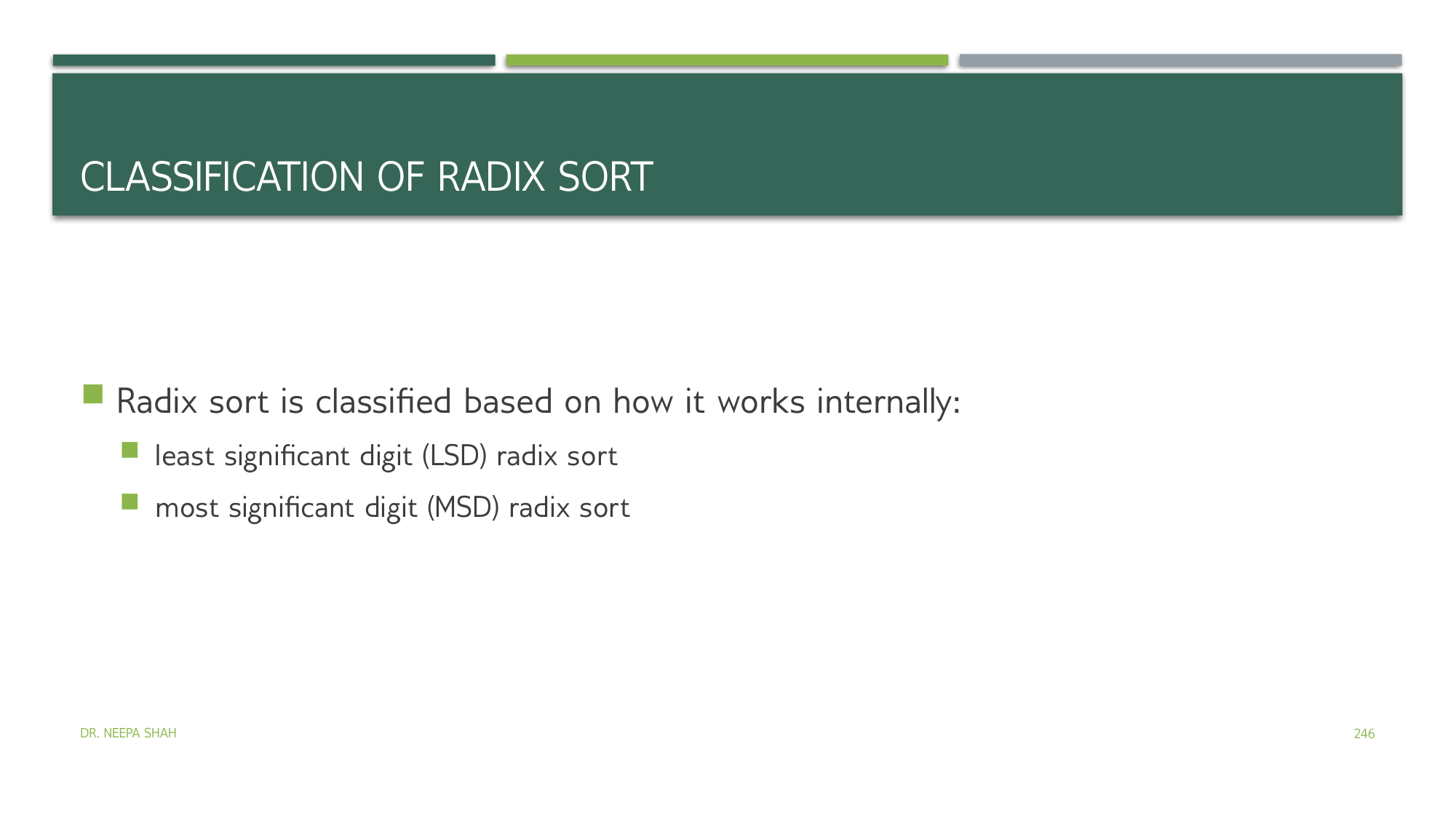

# Classification of Radix Sort
Radix sort is classified based on how it works internally:
least significant digit (LSD) radix sort
most significant digit (MSD) radix sort

Dr. Neepa Shah
246